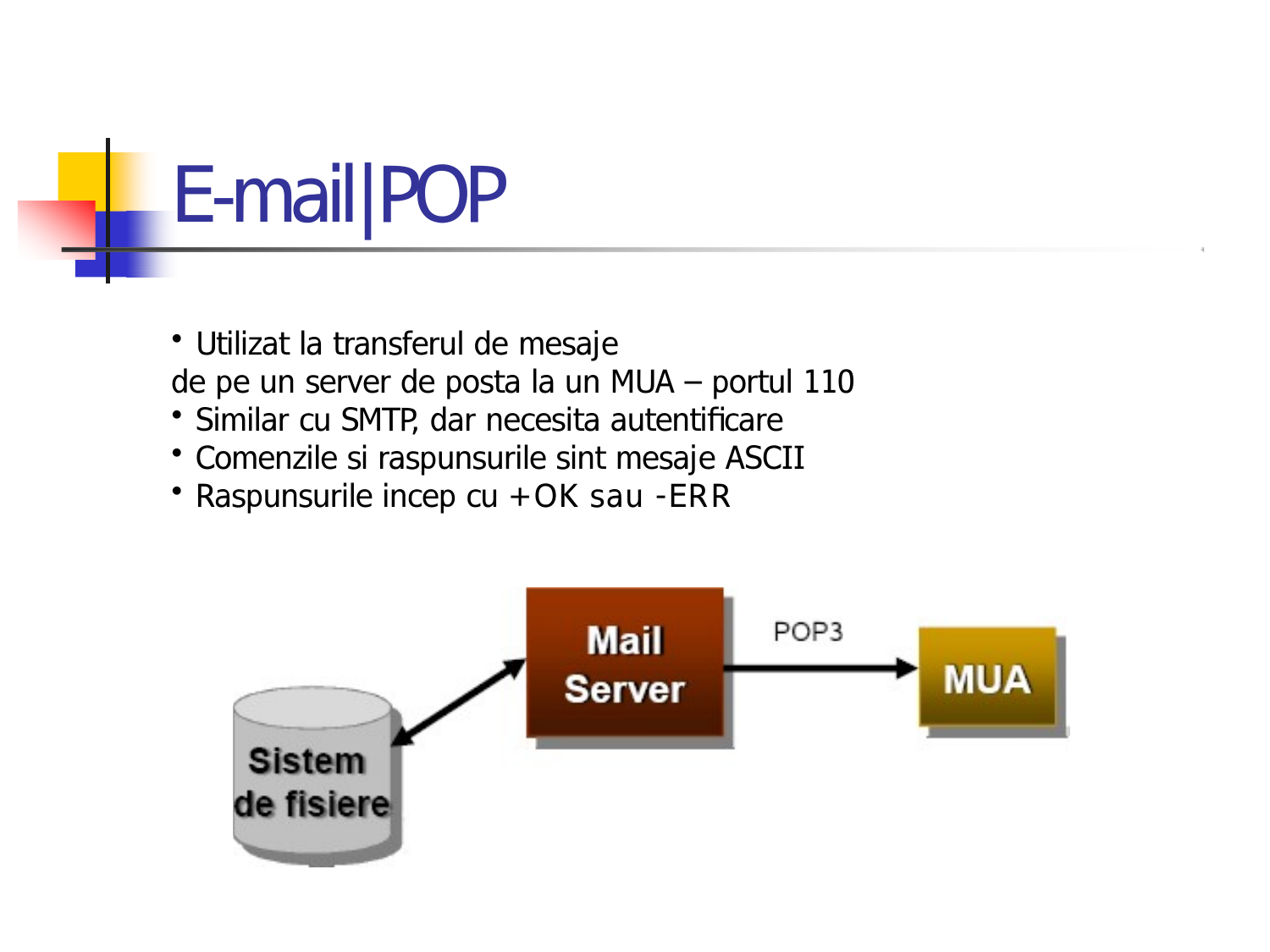

# E‐mail|POP

Utilizat la transferul de mesaje
de pe un server de posta la un MUA – portul 110
Similar cu SMTP, dar necesita autentificare
Comenzile si raspunsurile sint mesaje ASCII
Raspunsurile incep cu +OK sau -ERR